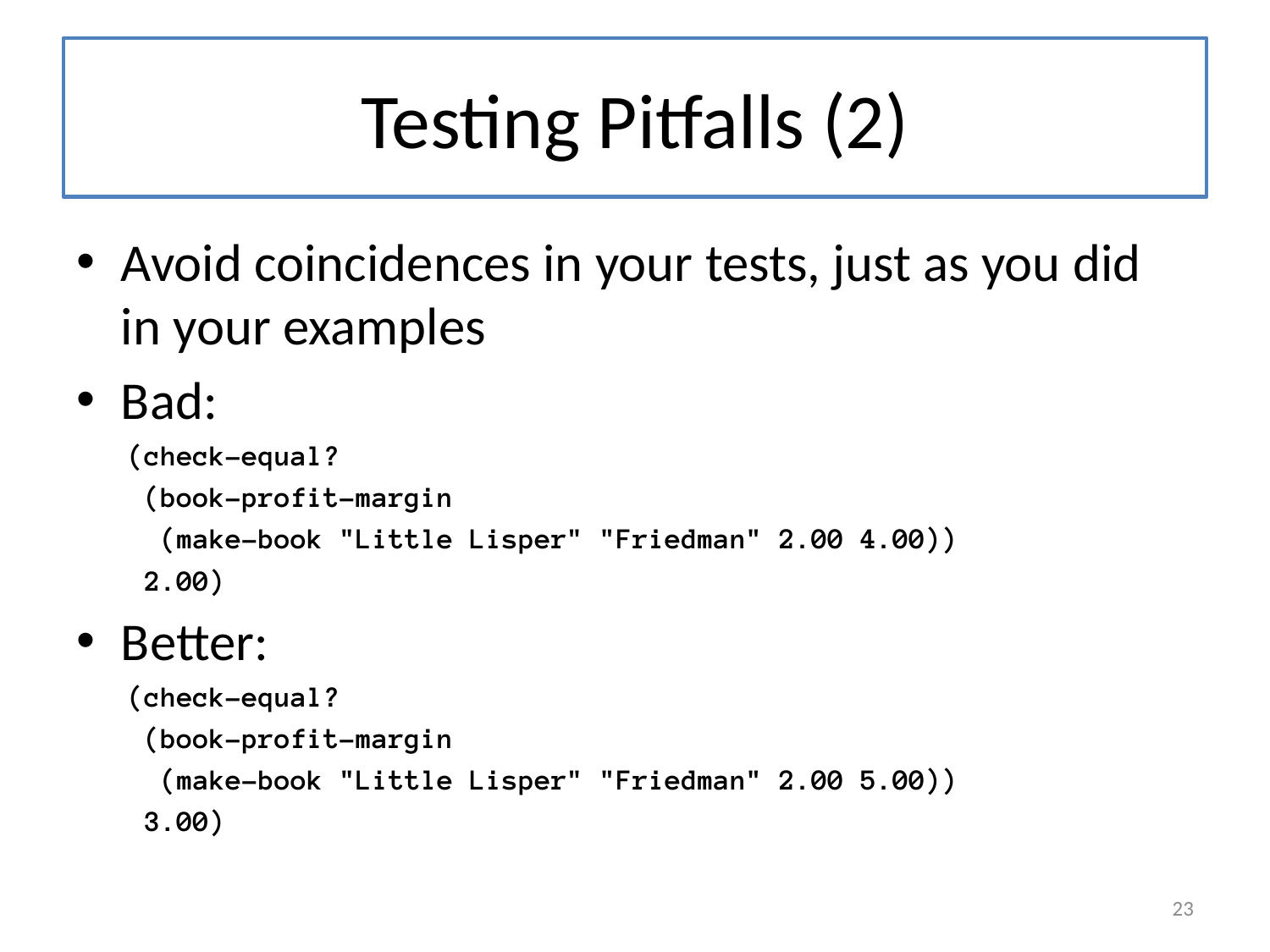

# Testing Pitfalls (2)
Avoid coincidences in your tests, just as you did in your examples
Bad:
(check-equal?
 (book-profit-margin
  (make-book "Little Lisper" "Friedman" 2.00 4.00))
 2.00)
Better:
(check-equal?
 (book-profit-margin
  (make-book "Little Lisper" "Friedman" 2.00 5.00))
 3.00)

23